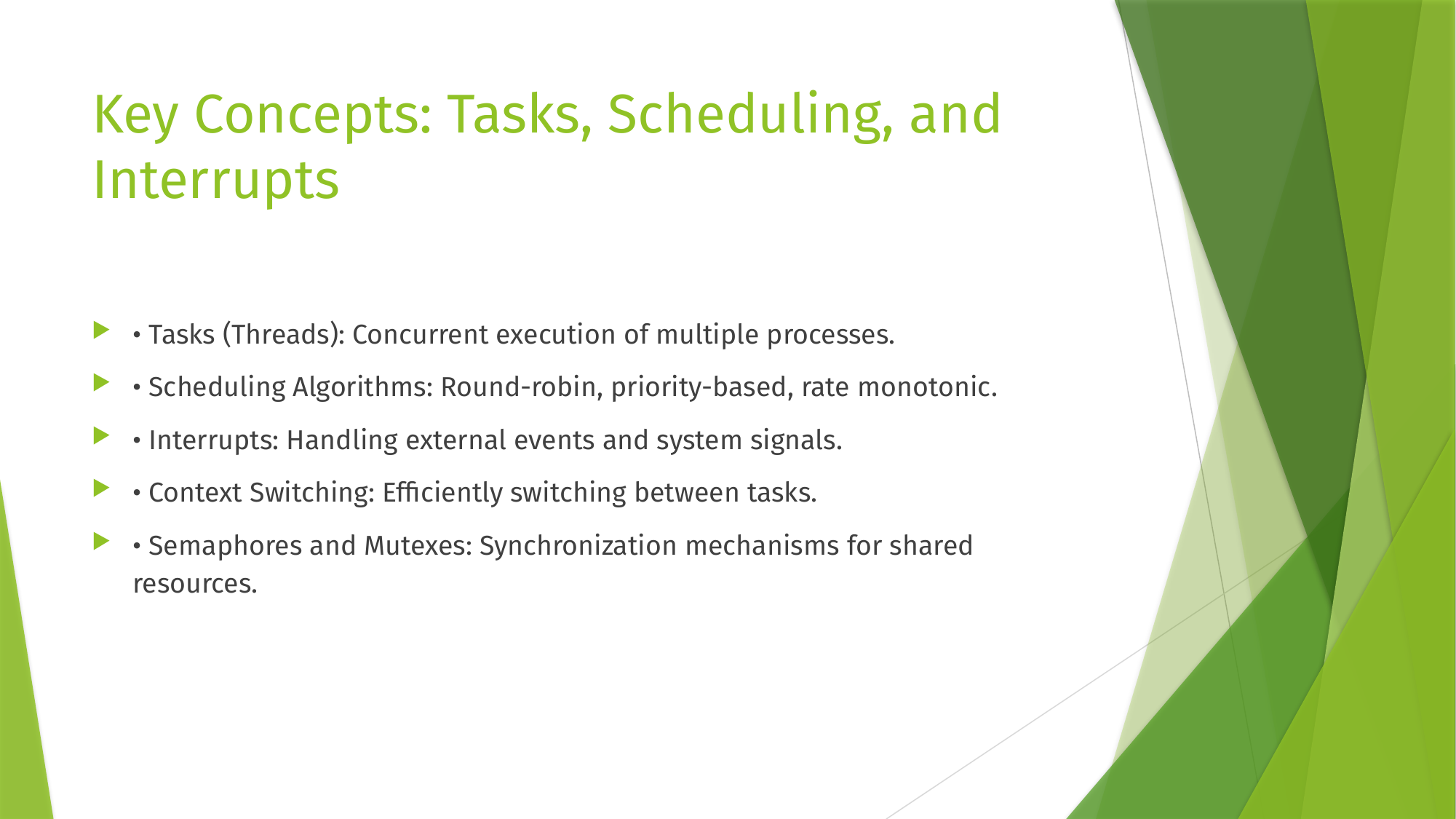

# Key Concepts: Tasks, Scheduling, and Interrupts

• Tasks (Threads): Concurrent execution of multiple processes.
• Scheduling Algorithms: Round-robin, priority-based, rate monotonic.
• Interrupts: Handling external events and system signals.
• Context Switching: Efficiently switching between tasks.
• Semaphores and Mutexes: Synchronization mechanisms for shared resources.